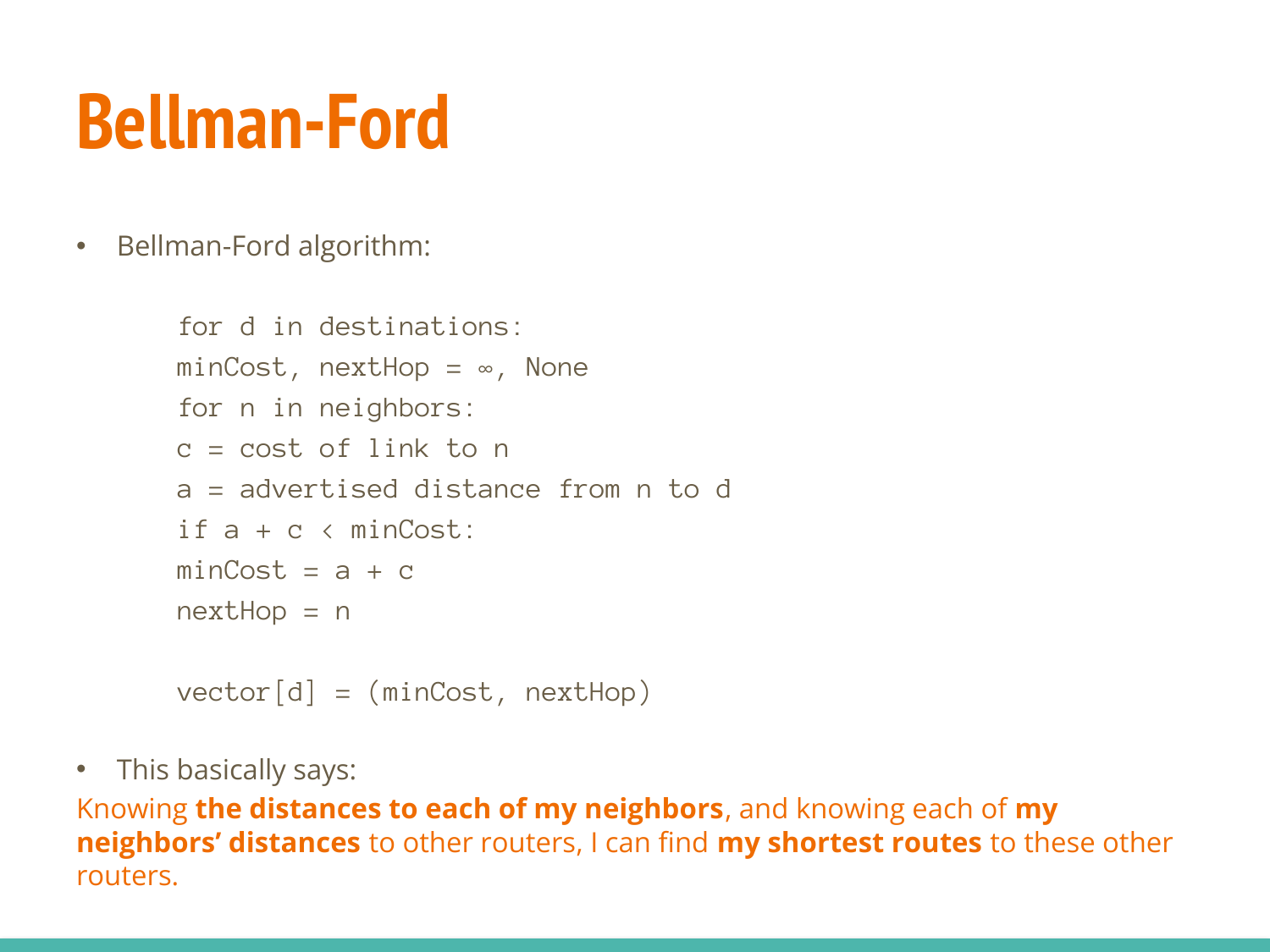

# Bellman-Ford
Bellman-Ford algorithm:

for d in destinations:
			minCost, nextHop = ∞, None
			for n in neighbors:
				c = cost of link to n
				a = advertised distance from n to d
				if a + c < minCost:
					minCost = a + c
					nextHop = n

			vector[d] = (minCost, nextHop)

This basically says:
Knowing the distances to each of my neighbors, and knowing each of my neighbors’ distances to other routers, I can find my shortest routes to these other routers.